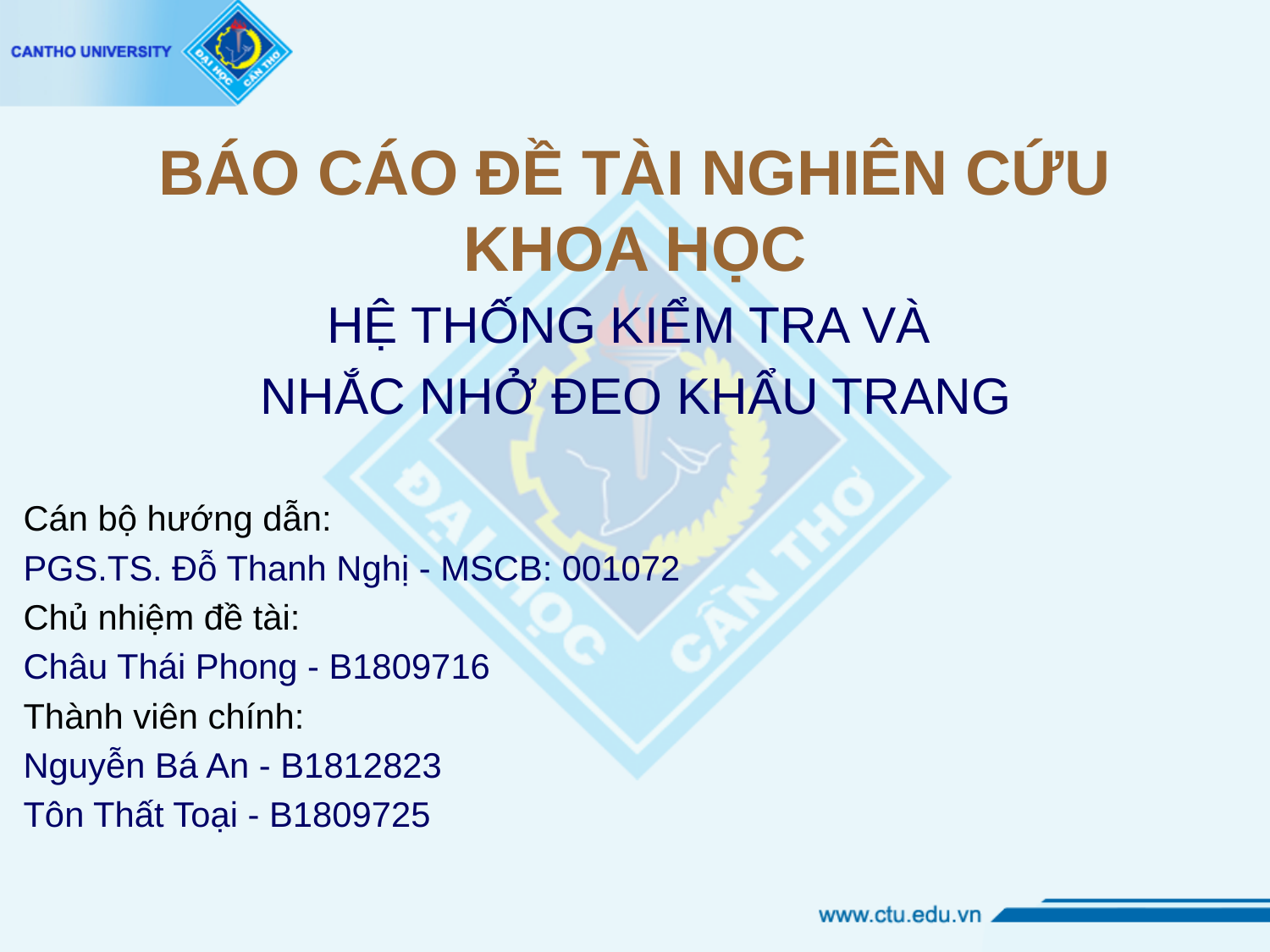

# BÁO CÁO ĐỀ TÀI NGHIÊN CỨU KHOA HỌC
HỆ THỐNG KIỂM TRA VÀ
NHẮC NHỞ ĐEO KHẨU TRANG

Cán bộ hướng dẫn:
PGS.TS. Đỗ Thanh Nghị - MSCB: 001072
Chủ nhiệm đề tài:
Châu Thái Phong - B1809716
Thành viên chính:
Nguyễn Bá An - B1812823
Tôn Thất Toại - B1809725